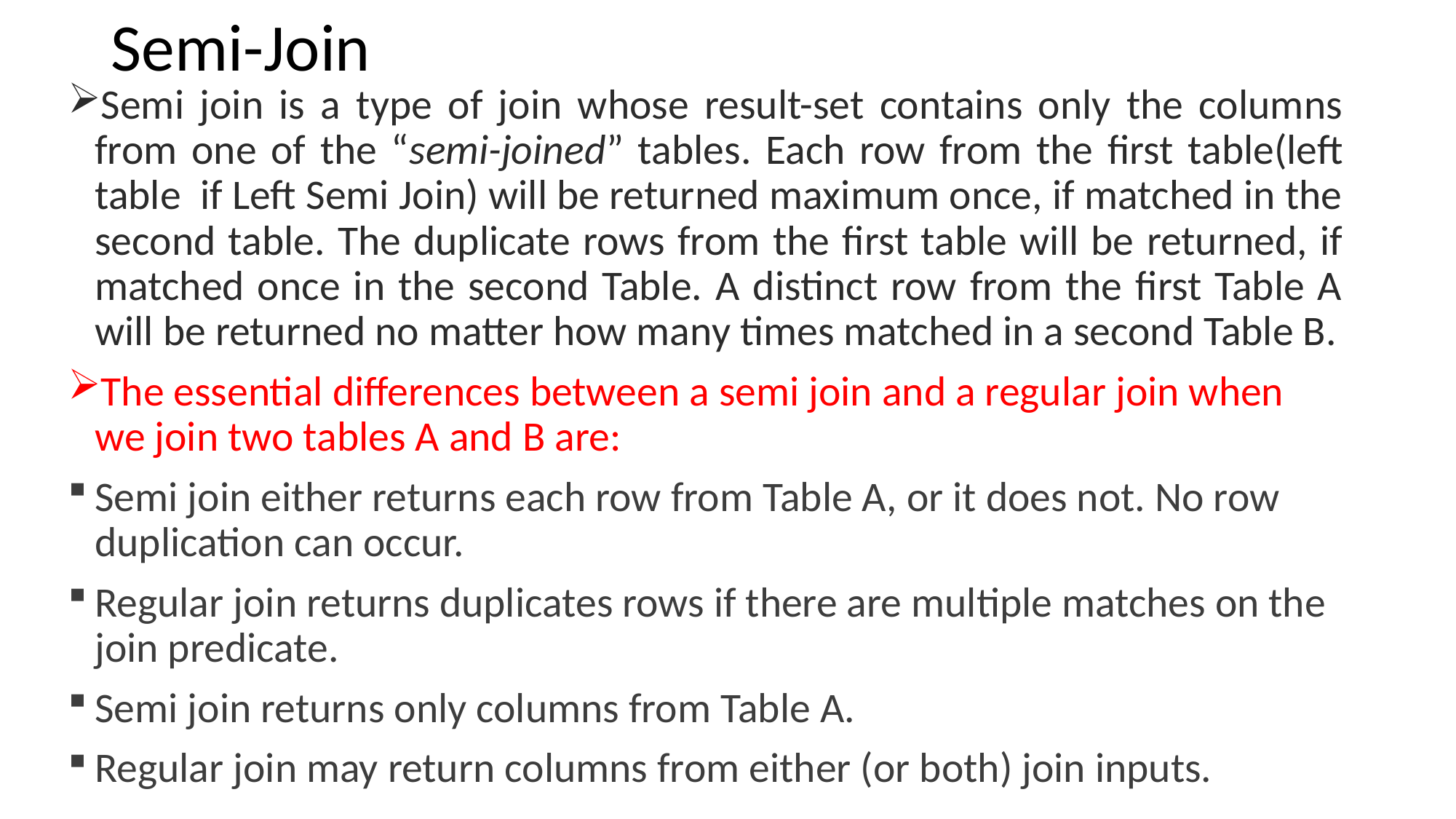

# Semi-Join
Semi join is a type of join whose result-set contains only the columns from one of the “semi-joined” tables. Each row from the first table(left table  if Left Semi Join) will be returned maximum once, if matched in the second table. The duplicate rows from the first table will be returned, if matched once in the second Table. A distinct row from the first Table A will be returned no matter how many times matched in a second Table B.
The essential differences between a semi join and a regular join when we join two tables A and B are:
Semi join either returns each row from Table A, or it does not. No row duplication can occur.
Regular join returns duplicates rows if there are multiple matches on the join predicate.
Semi join returns only columns from Table A.
Regular join may return columns from either (or both) join inputs.